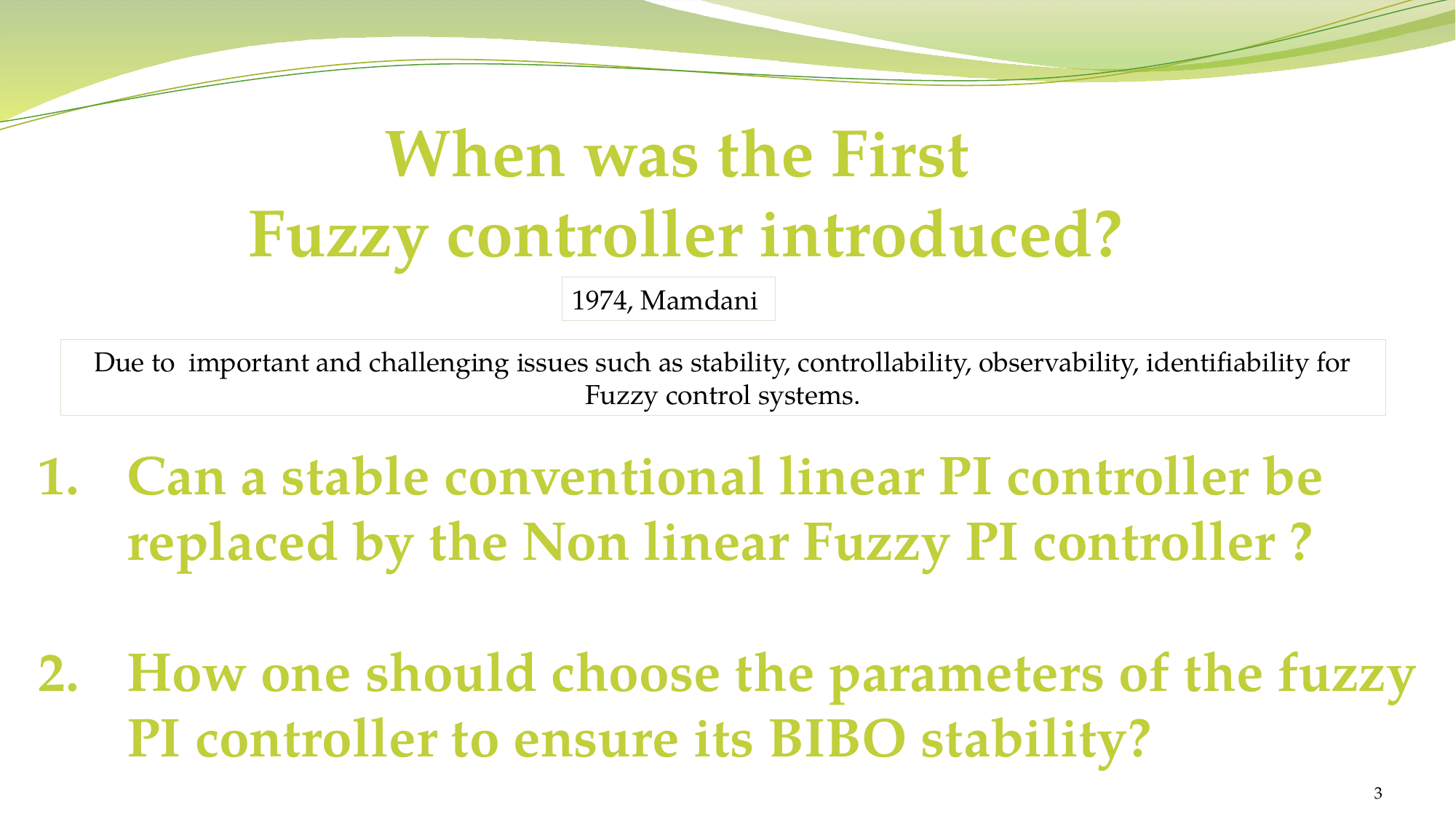

When was the First
Fuzzy controller introduced?
1974, Mamdani
Due to  important and challenging issues such as stability, controllability, observability, identifiability for Fuzzy control systems.
Can a stable conventional linear PI controller be replaced by the Non linear Fuzzy PI controller ?

How one should choose the parameters of the fuzzy PI controller to ensure its BIBO stability?

3